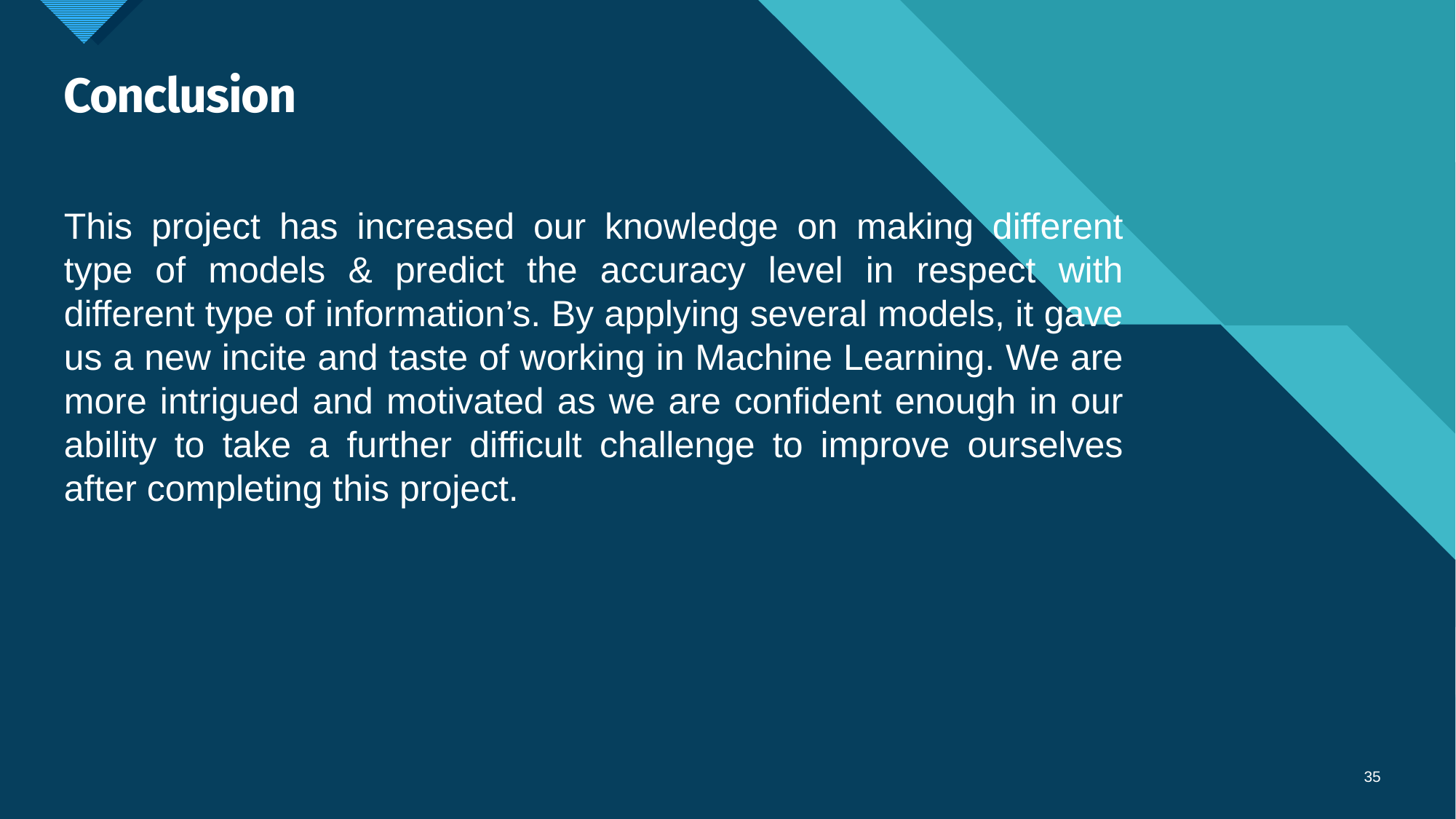

# Conclusion
This project has increased our knowledge on making different type of models & predict the accuracy level in respect with different type of information’s. By applying several models, it gave us a new incite and taste of working in Machine Learning. We are more intrigued and motivated as we are confident enough in our ability to take a further difficult challenge to improve ourselves after completing this project.

35